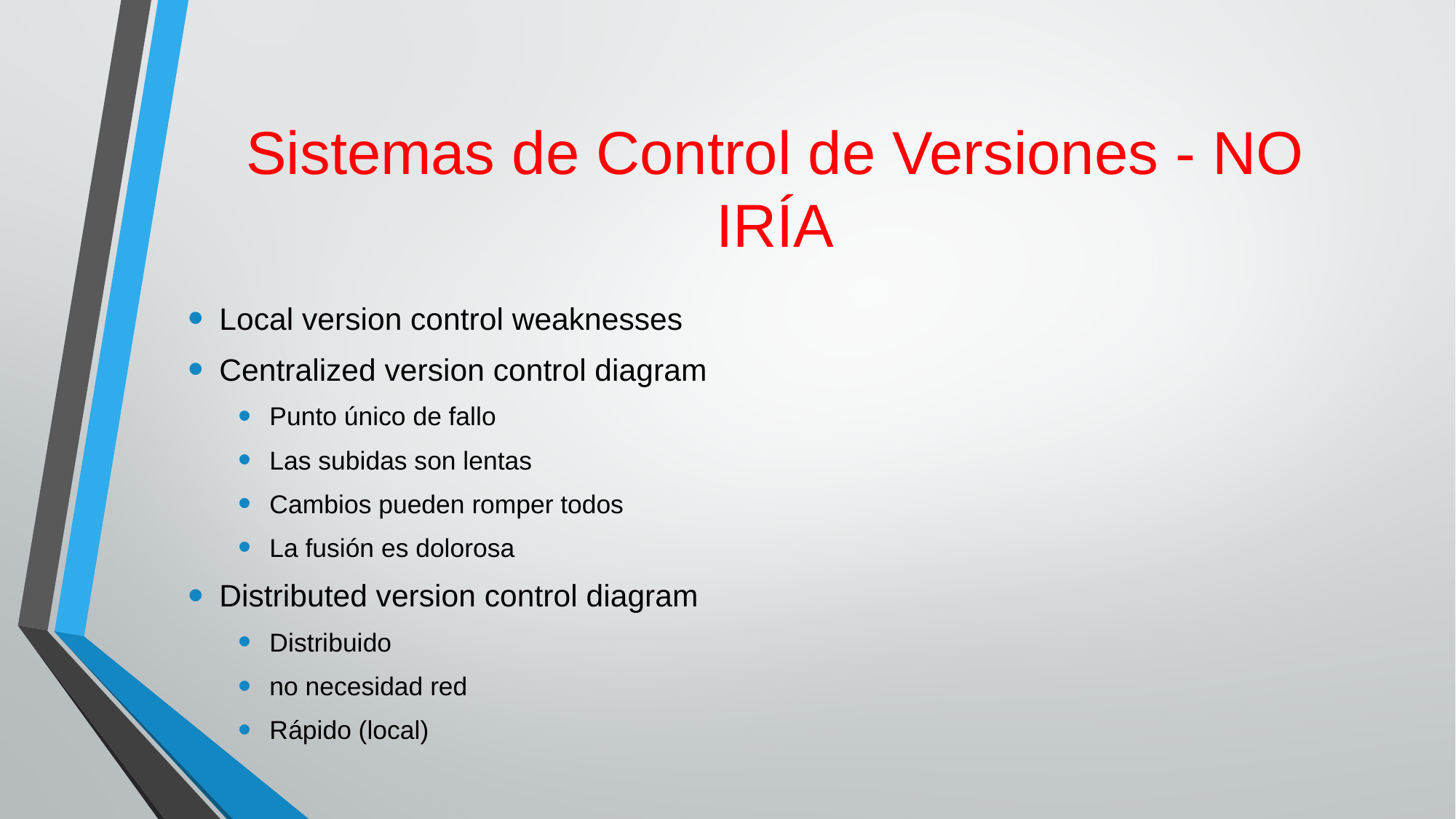

# Sistemas de Control de Versiones - NO IRÍA
Local version control weaknesses
Centralized version control diagram
Punto único de fallo
Las subidas son lentas
Cambios pueden romper todos
La fusión es dolorosa
Distributed version control diagram
Distribuido
no necesidad red
Rápido (local)